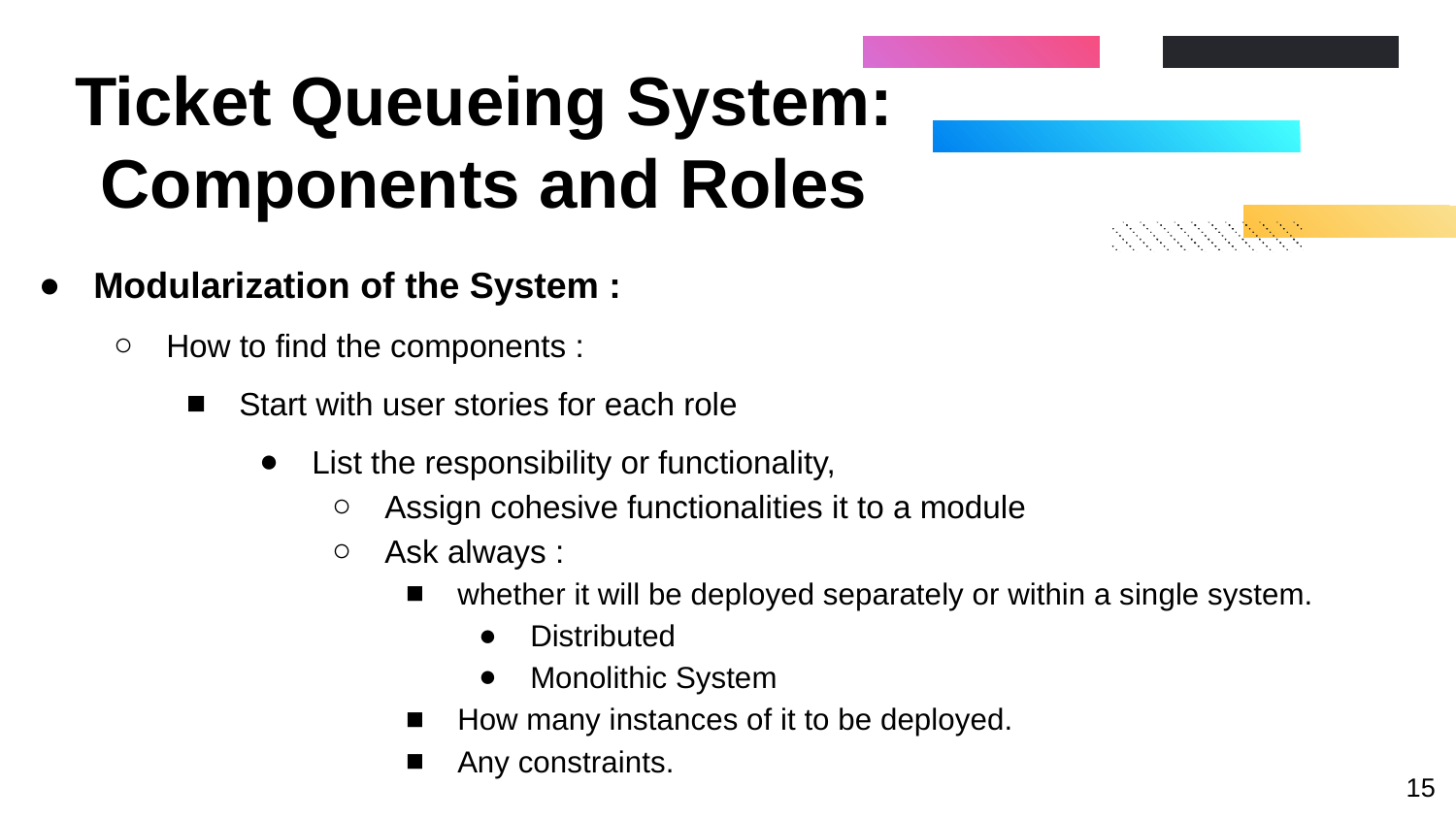

# Ticket Queueing System: Components and Roles
Modularization of the System :
How to find the components :
Start with user stories for each role
List the responsibility or functionality,
Assign cohesive functionalities it to a module
Ask always :
whether it will be deployed separately or within a single system.
Distributed
Monolithic System
How many instances of it to be deployed.
Any constraints.

15